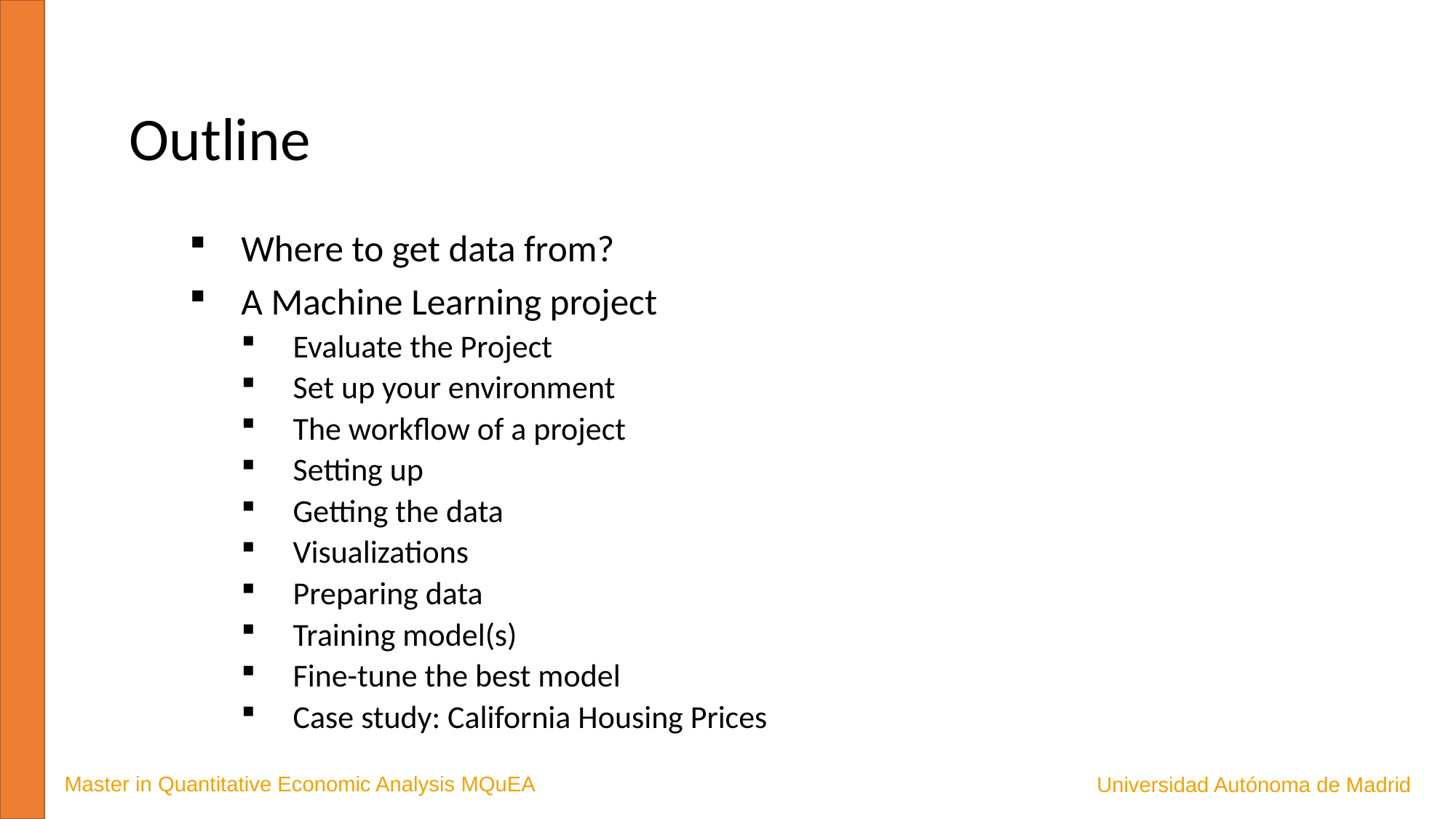

Outline
Where to get data from?
A Machine Learning project
Evaluate the Project
Set up your environment
The workflow of a project
Setting up
Getting the data
Visualizations
Preparing data
Training model(s)
Fine-tune the best model
Case study: California Housing Prices
Master in Quantitative Economic Analysis MQuEA
Universidad Autónoma de Madrid